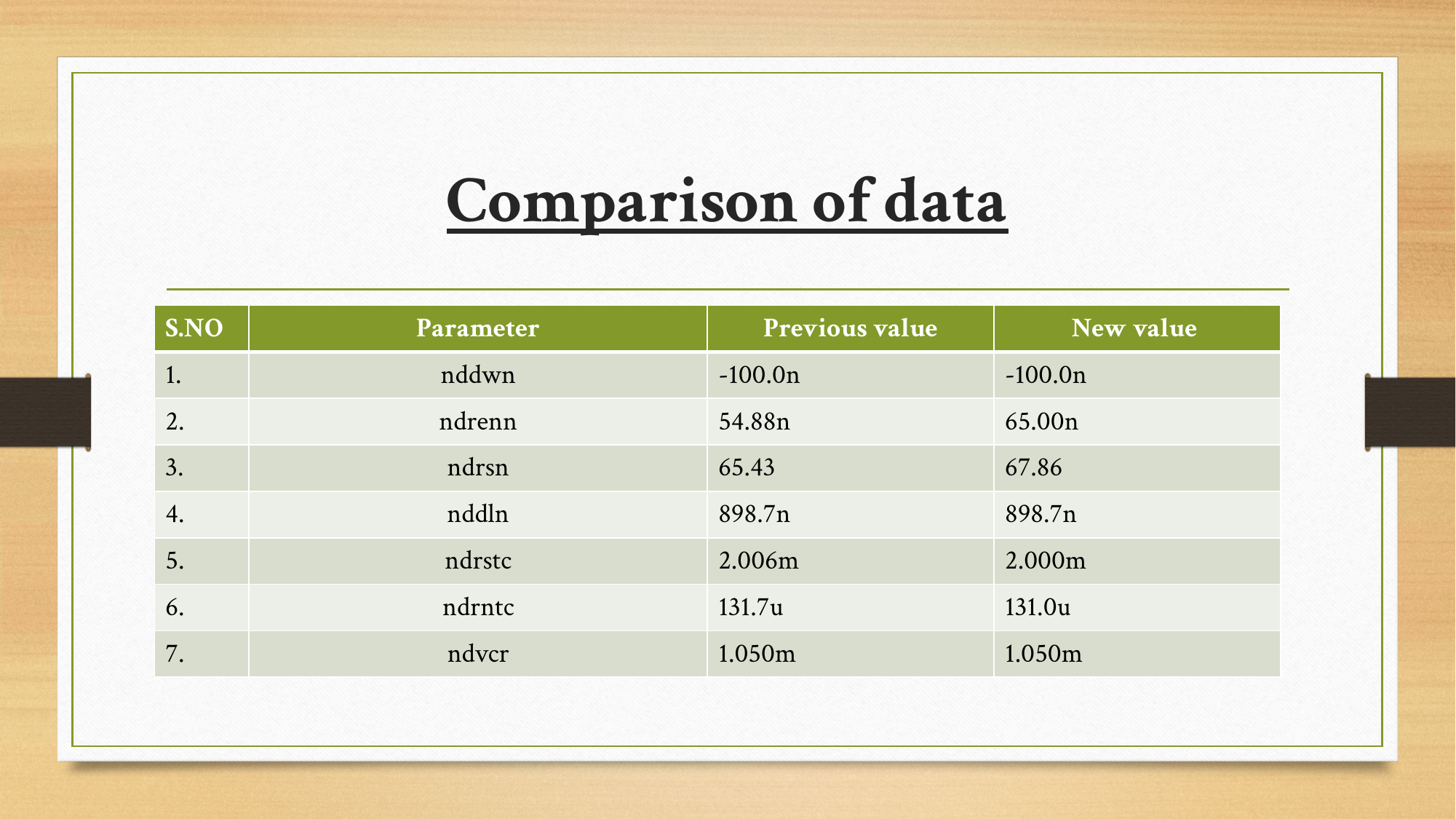

# Comparison of data
| S.NO | Parameter | Previous value | New value |
| --- | --- | --- | --- |
| 1. | nddwn | -100.0n | -100.0n |
| 2. | ndrenn | 54.88n | 65.00n |
| 3. | ndrsn | 65.43 | 67.86 |
| 4. | nddln | 898.7n | 898.7n |
| 5. | ndrstc | 2.006m | 2.000m |
| 6. | ndrntc | 131.7u | 131.0u |
| 7. | ndvcr | 1.050m | 1.050m |